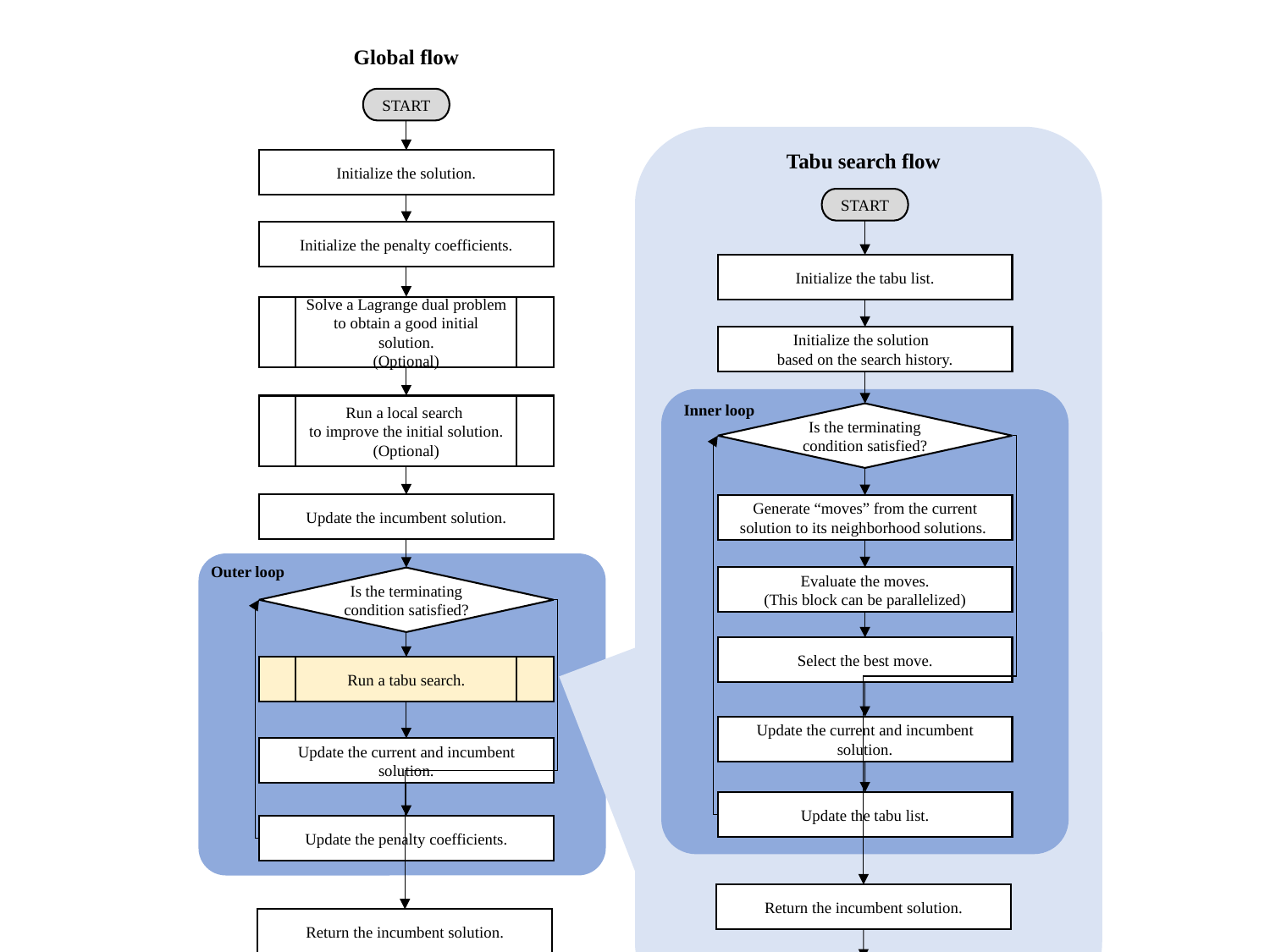

Global flow
START

Tabu search flow
Initialize the solution.
START
Initialize the penalty coefficients.
Initialize the tabu list.
Solve a Lagrange dual problem
to obtain a good initial solution.
(Optional)
Initialize the solution
based on the search history.

Inner loop
Run a local search
to improve the initial solution.
(Optional)
Is the terminating condition satisfied?
Update the incumbent solution.
Generate “moves” from the current solution to its neighborhood solutions.

Outer loop
Evaluate the moves.
(This block can be parallelized)
Is the terminating condition satisfied?
Select the best move.
Run a tabu search.
Update the current and incumbent solution.
Update the current and incumbent solution.
Update the tabu list.
Update the penalty coefficients.
Return the incumbent solution.
Return the incumbent solution.
END
END